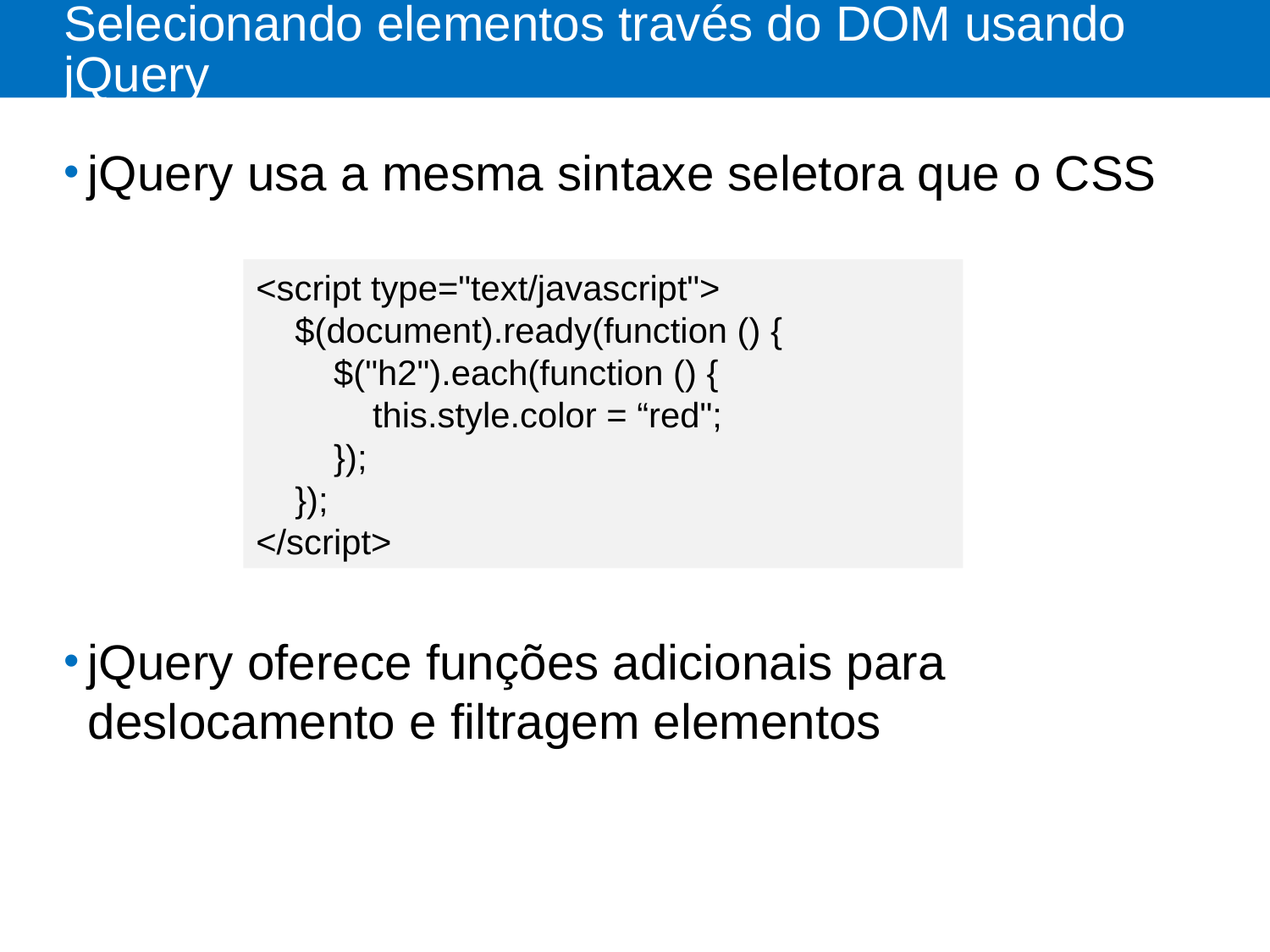

# Selecionando elementos través do DOM usando jQuery
jQuery usa a mesma sintaxe seletora que o CSS

jQuery oferece funções adicionais para deslocamento e filtragem elementos
<script type="text/javascript">
    $(document).ready(function () {
        $("h2").each(function () {
            this.style.color = “red";
        });
    });
</script>